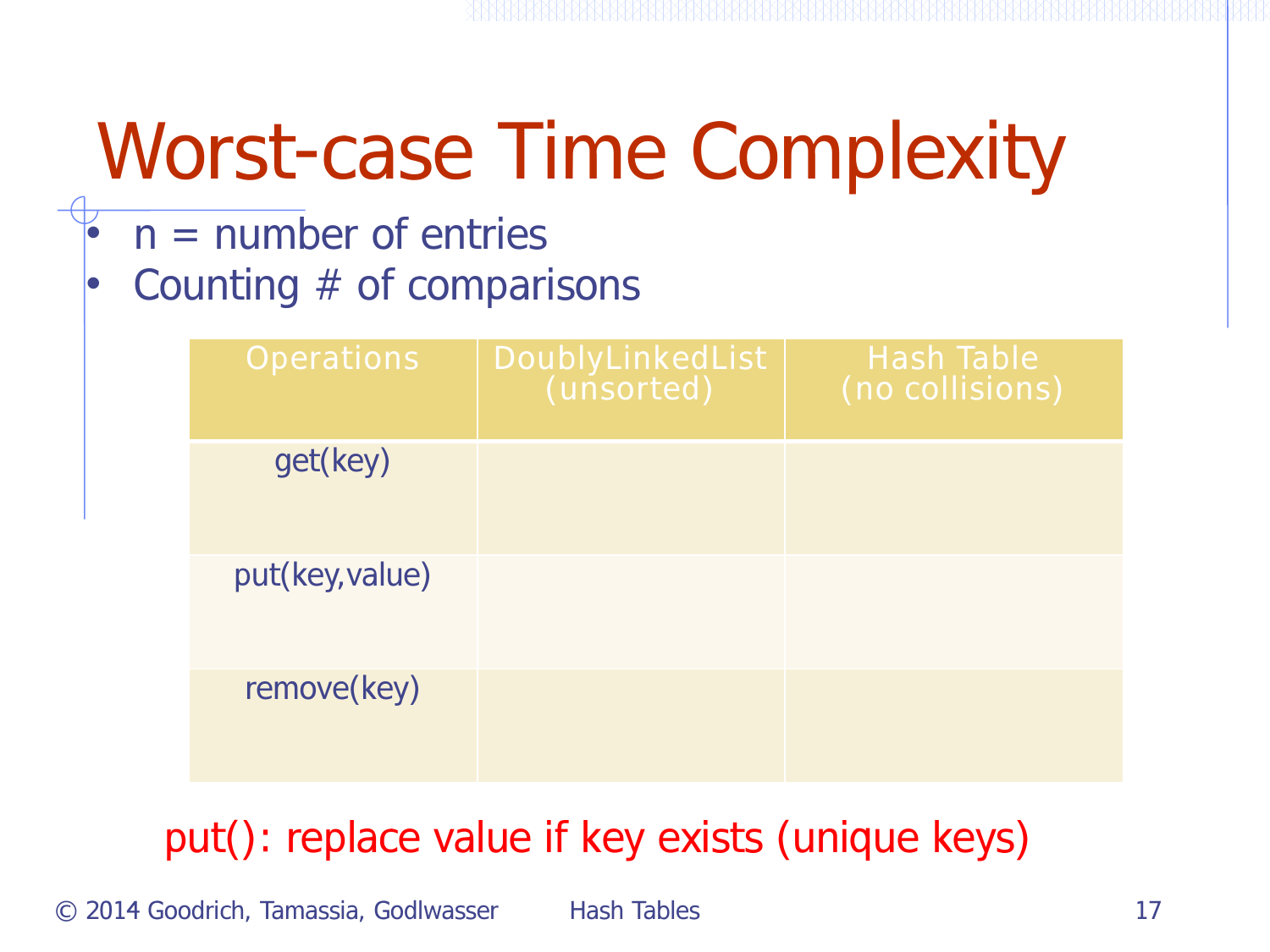

# Worst-case Time Complexity
n = number of entries
Counting # of comparisons
| Operations | DoublyLinkedList (unsorted) | Hash Table (no collisions) |
| --- | --- | --- |
| get(key) |  |  |
| put(key,value) |  |  |
| remove(key) |  |  |
put(): replace value if key exists (unique keys)
© 2014 Goodrich, Tamassia, Godlwasser
Hash Tables
17